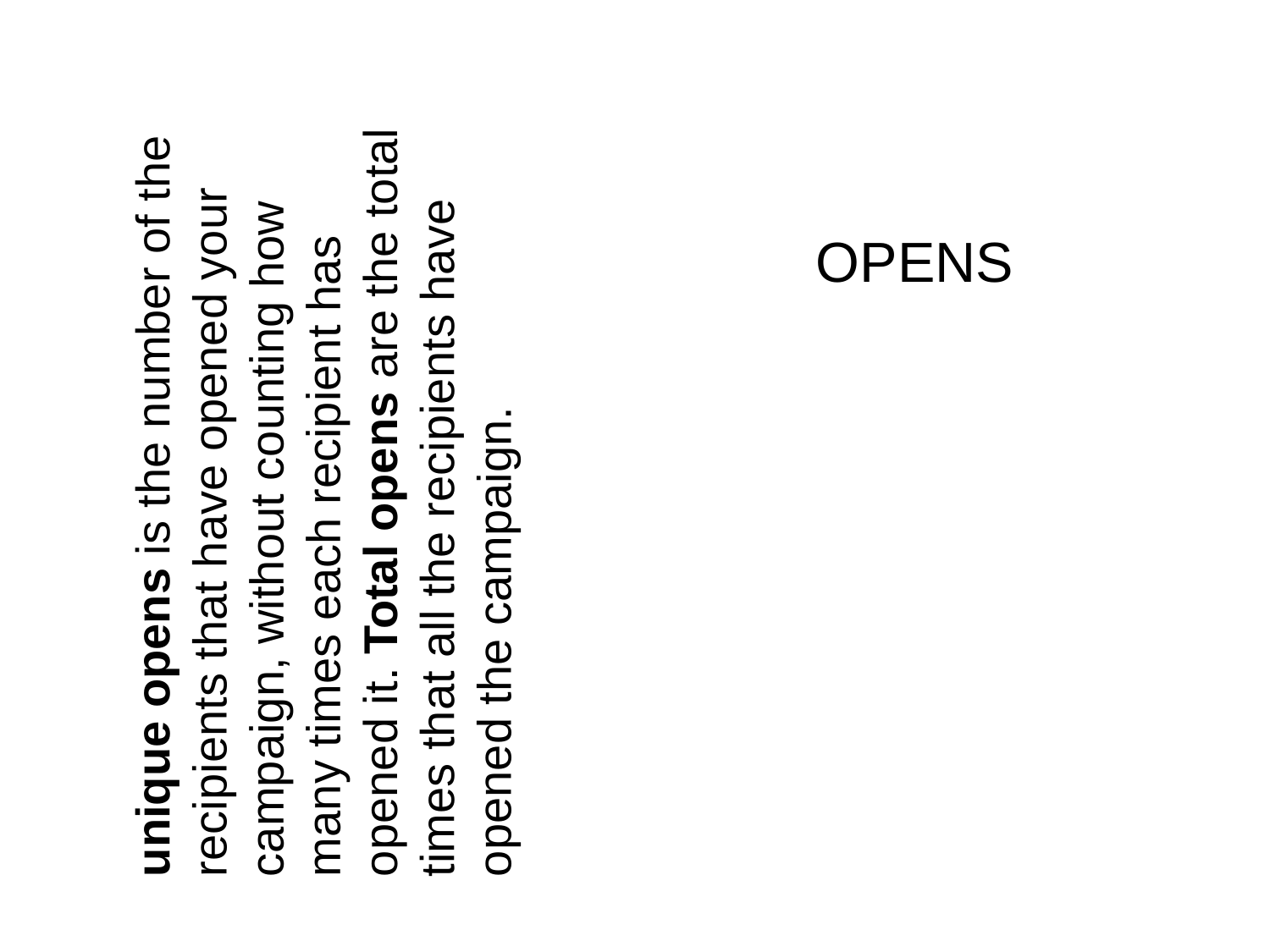

# OPENS
unique opens is the number of the recipients that have opened your campaign, without counting how many times each recipient has opened it. Total opens are the total times that all the recipients have opened the campaign.